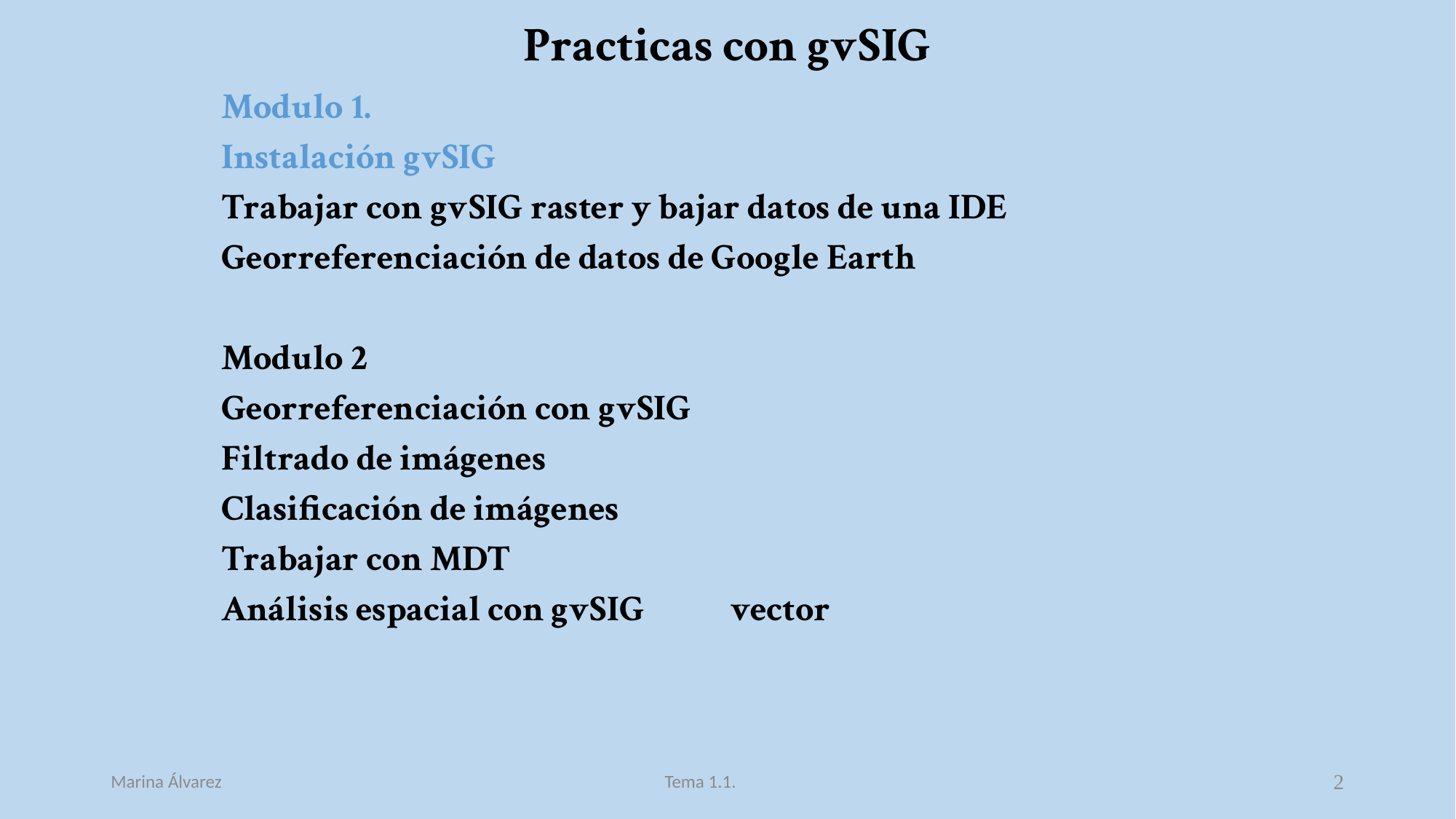

# Practicas con gvSIG
Modulo 1.
Instalación gvSIG
Trabajar con gvSIG raster y bajar datos de una IDE
Georreferenciación de datos de Google Earth

Modulo 2
Georreferenciación con gvSIG
Filtrado de imágenes
Clasificación de imágenes
Trabajar con MDT
Análisis espacial con gvSIG	vector
Marina Álvarez
Tema 1.1.
2